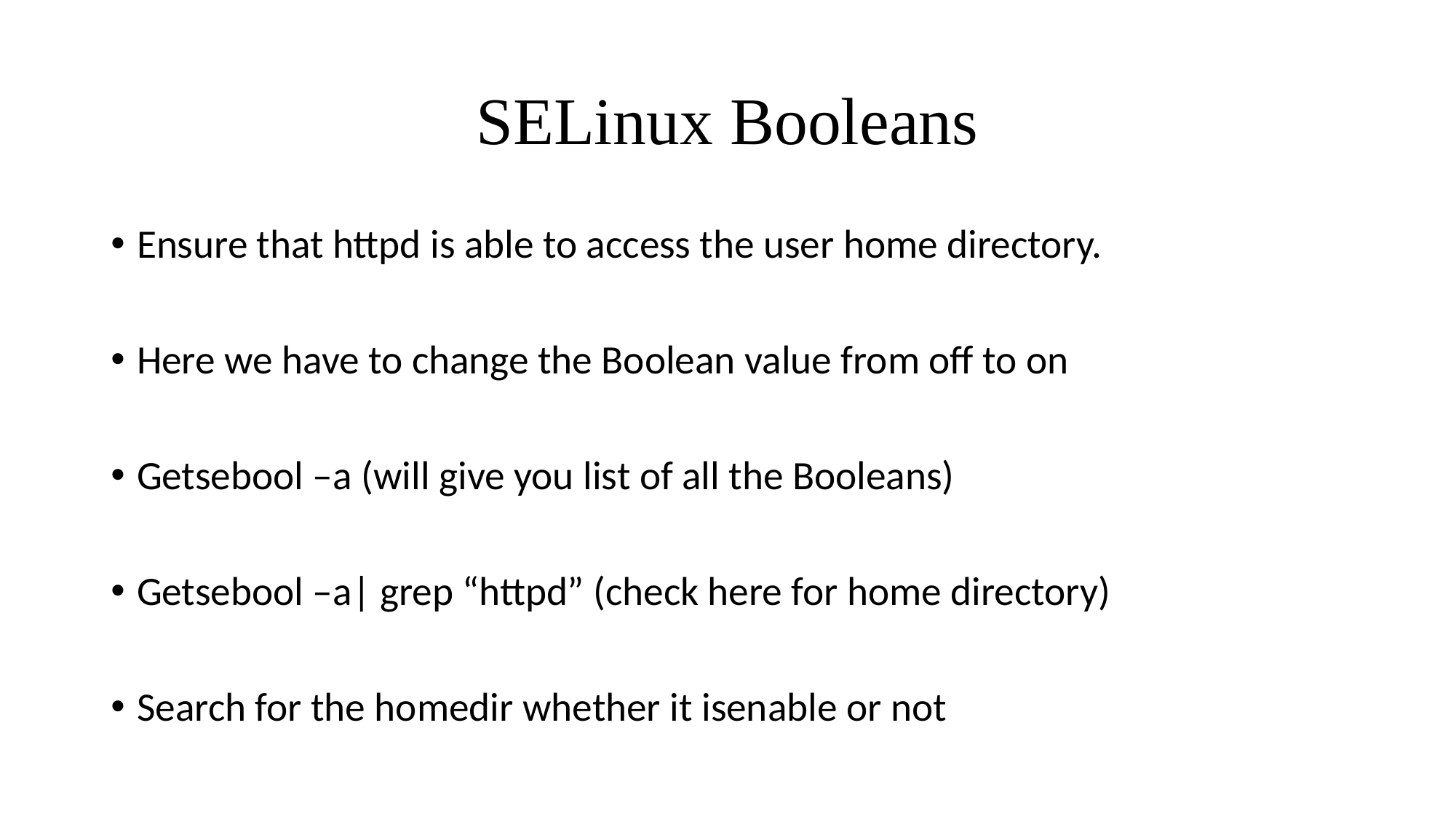

# SELinux Booleans
Ensure that httpd is able to access the user home directory.

Here we have to change the Boolean value from off to on

Getsebool –a (will give you list of all the Booleans)

Getsebool –a| grep “httpd” (check here for home directory)

Search for the homedir whether it isenable or not